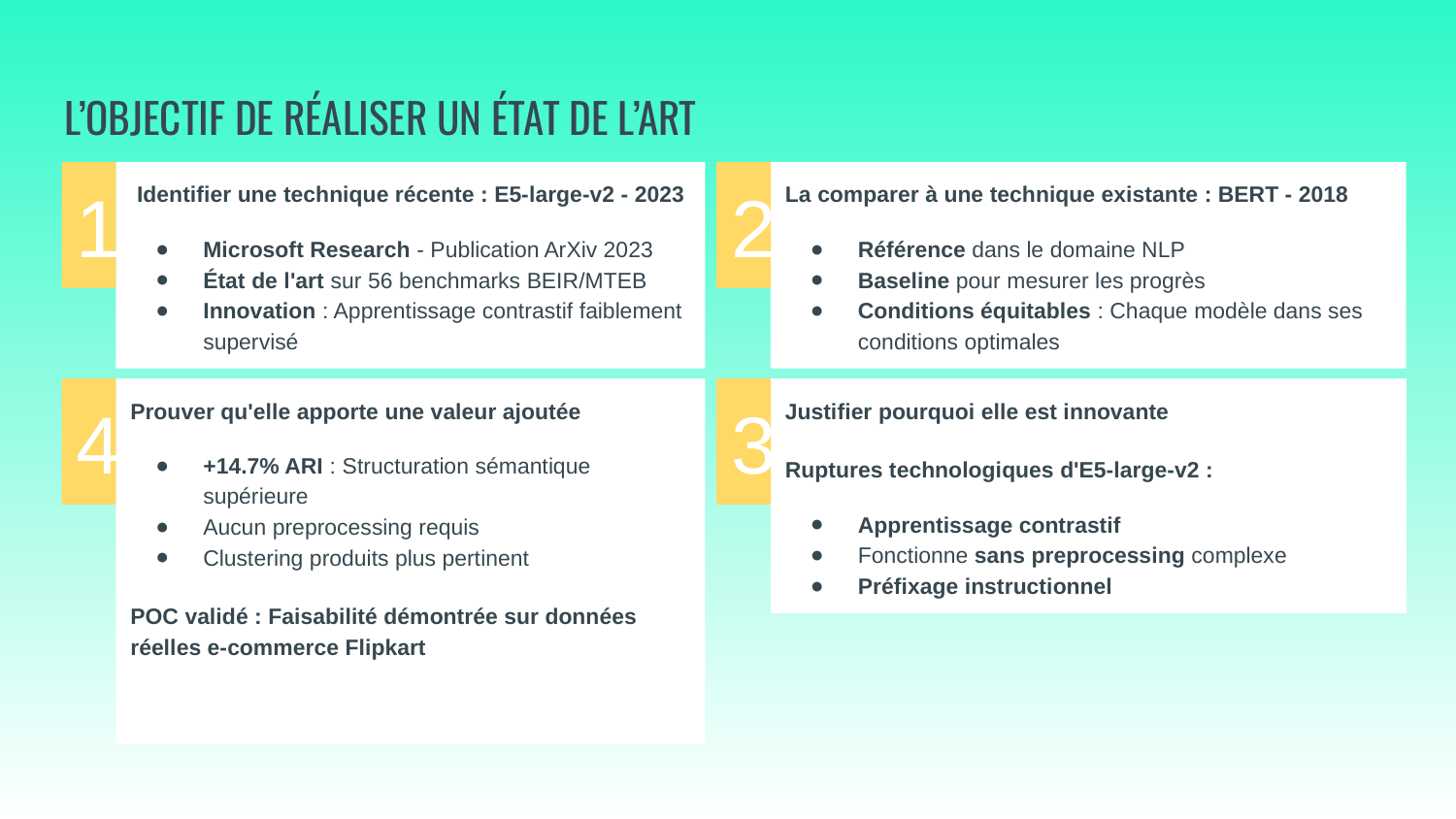

|  |
| --- |
# L’OBJECTIF DE RÉALISER UN ÉTAT DE L’ART
1
 Identifier une technique récente : E5-large-v2 - 2023
Microsoft Research - Publication ArXiv 2023
État de l'art sur 56 benchmarks BEIR/MTEB
Innovation : Apprentissage contrastif faiblement supervisé
2
La comparer à une technique existante : BERT - 2018
Référence dans le domaine NLP
Baseline pour mesurer les progrès
Conditions équitables : Chaque modèle dans ses conditions optimales
4
Prouver qu'elle apporte une valeur ajoutée
+14.7% ARI : Structuration sémantique supérieure
Aucun preprocessing requis
Clustering produits plus pertinent
POC validé : Faisabilité démontrée sur données réelles e-commerce Flipkart

3
Justifier pourquoi elle est innovante
Ruptures technologiques d'E5-large-v2 :
Apprentissage contrastif
Fonctionne sans preprocessing complexe
Préfixage instructionnel